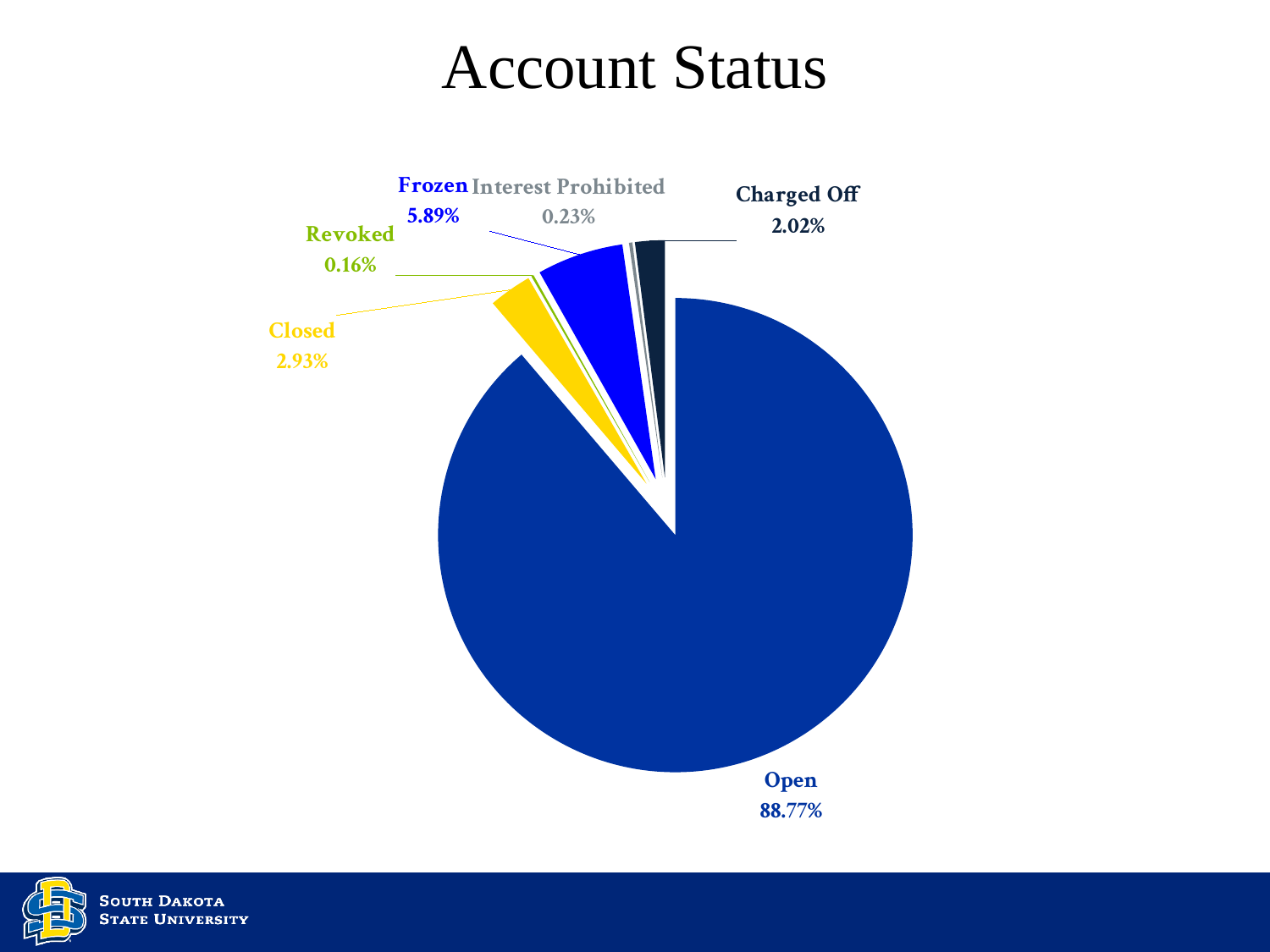

Account Status

### Chart

| Category | Account Status |
|---|---|
| Open | 88.78 |
| Closed | 2.93 |
| Revoked | 0.16 |
| Frozen | 5.89 |
| Interest Prohibited | 0.23 |
| Charged Off | 2.02 |